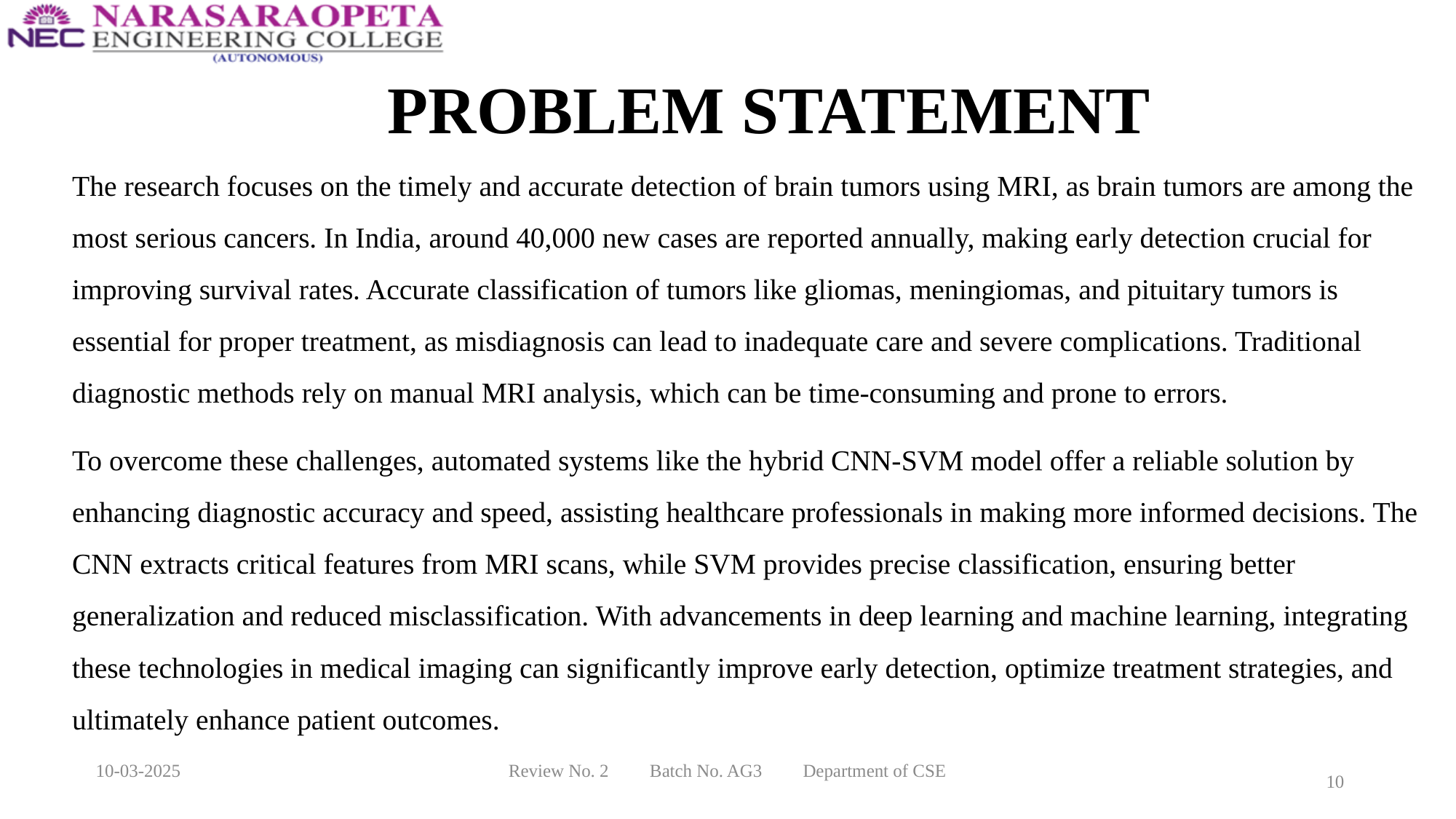

# PROBLEM STATEMENT
The research focuses on the timely and accurate detection of brain tumors using MRI, as brain tumors are among the most serious cancers. In India, around 40,000 new cases are reported annually, making early detection crucial for improving survival rates. Accurate classification of tumors like gliomas, meningiomas, and pituitary tumors is essential for proper treatment, as misdiagnosis can lead to inadequate care and severe complications. Traditional diagnostic methods rely on manual MRI analysis, which can be time-consuming and prone to errors.
To overcome these challenges, automated systems like the hybrid CNN-SVM model offer a reliable solution by enhancing diagnostic accuracy and speed, assisting healthcare professionals in making more informed decisions. The CNN extracts critical features from MRI scans, while SVM provides precise classification, ensuring better generalization and reduced misclassification. With advancements in deep learning and machine learning, integrating these technologies in medical imaging can significantly improve early detection, optimize treatment strategies, and ultimately enhance patient outcomes.
10-03-2025

Review No. 2         Batch No. AG3         Department of CSE

10